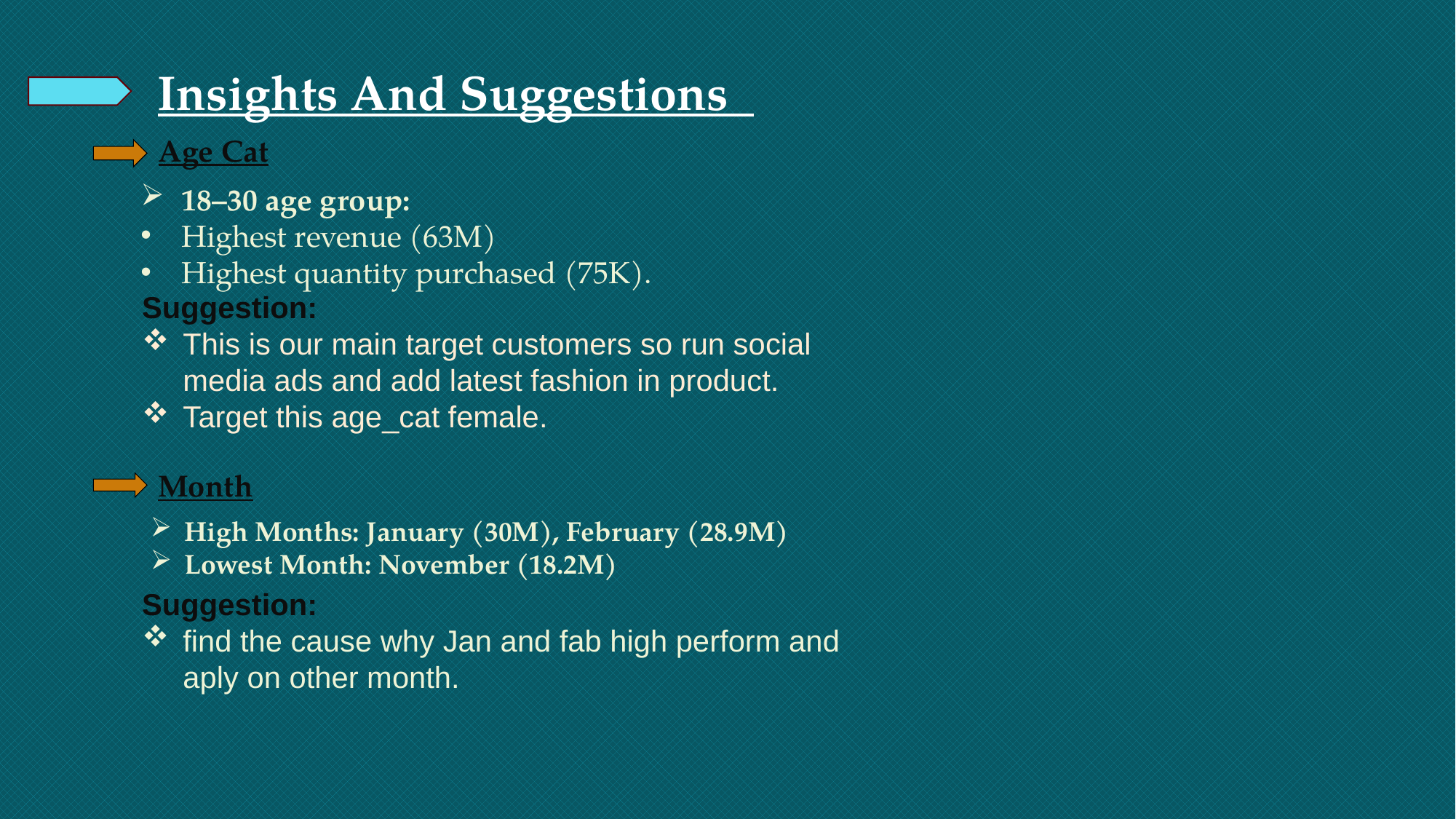

Insights And Suggestions

Age Cat

18–30 age group:
Highest revenue (63M)
Highest quantity purchased (75K).
Suggestion:
This is our main target customers so run social media ads and add latest fashion in product.
Target this age_cat female.
Month

Suggestion:
find the cause why Jan and fab high perform and aply on other month.

High Months: January (30M), February (28.9M)
Lowest Month: November (18.2M)